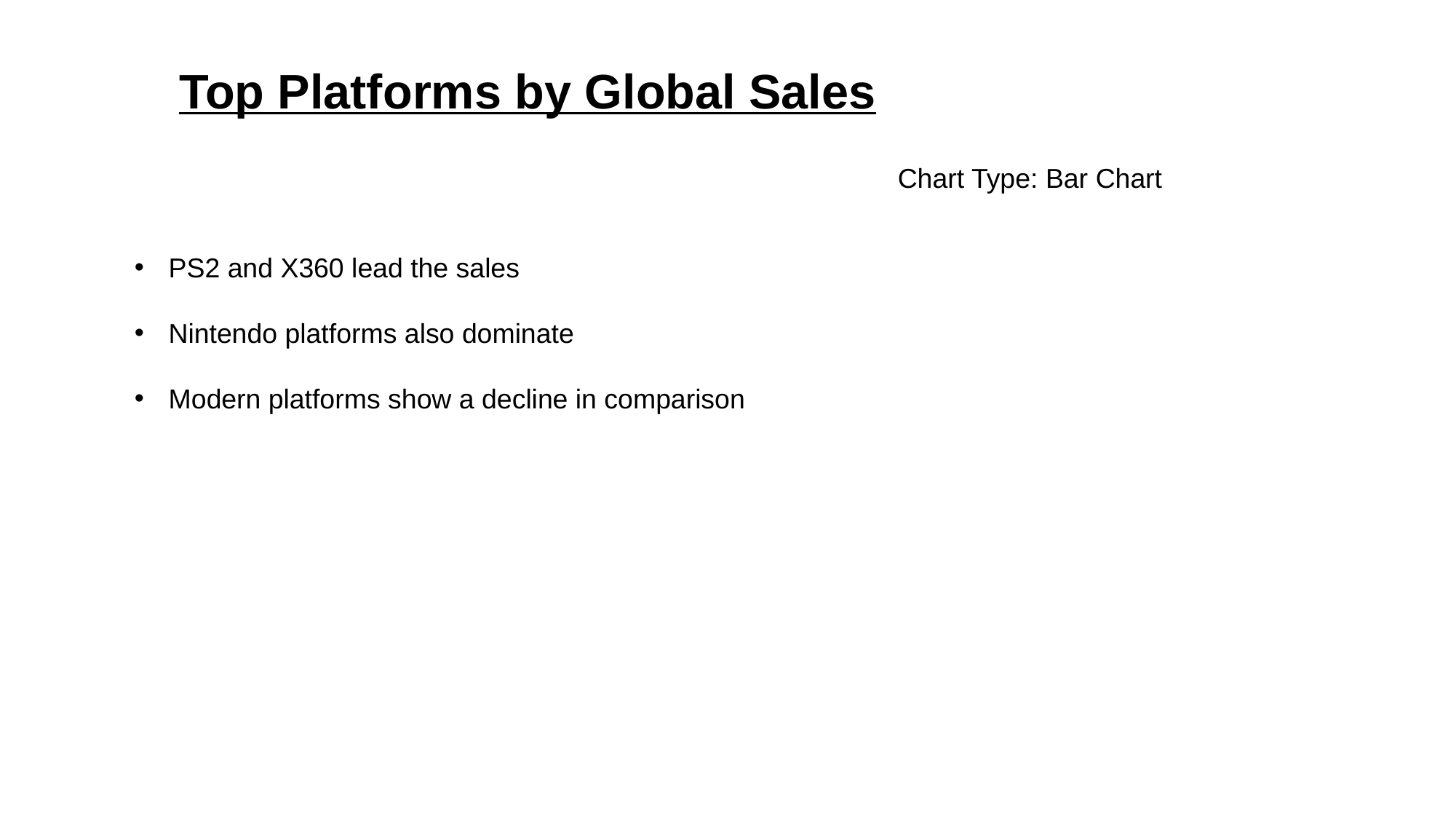

Top Platforms by Global Sales
Chart Type: Bar Chart
PS2 and X360 lead the sales

Nintendo platforms also dominate

Modern platforms show a decline in comparison